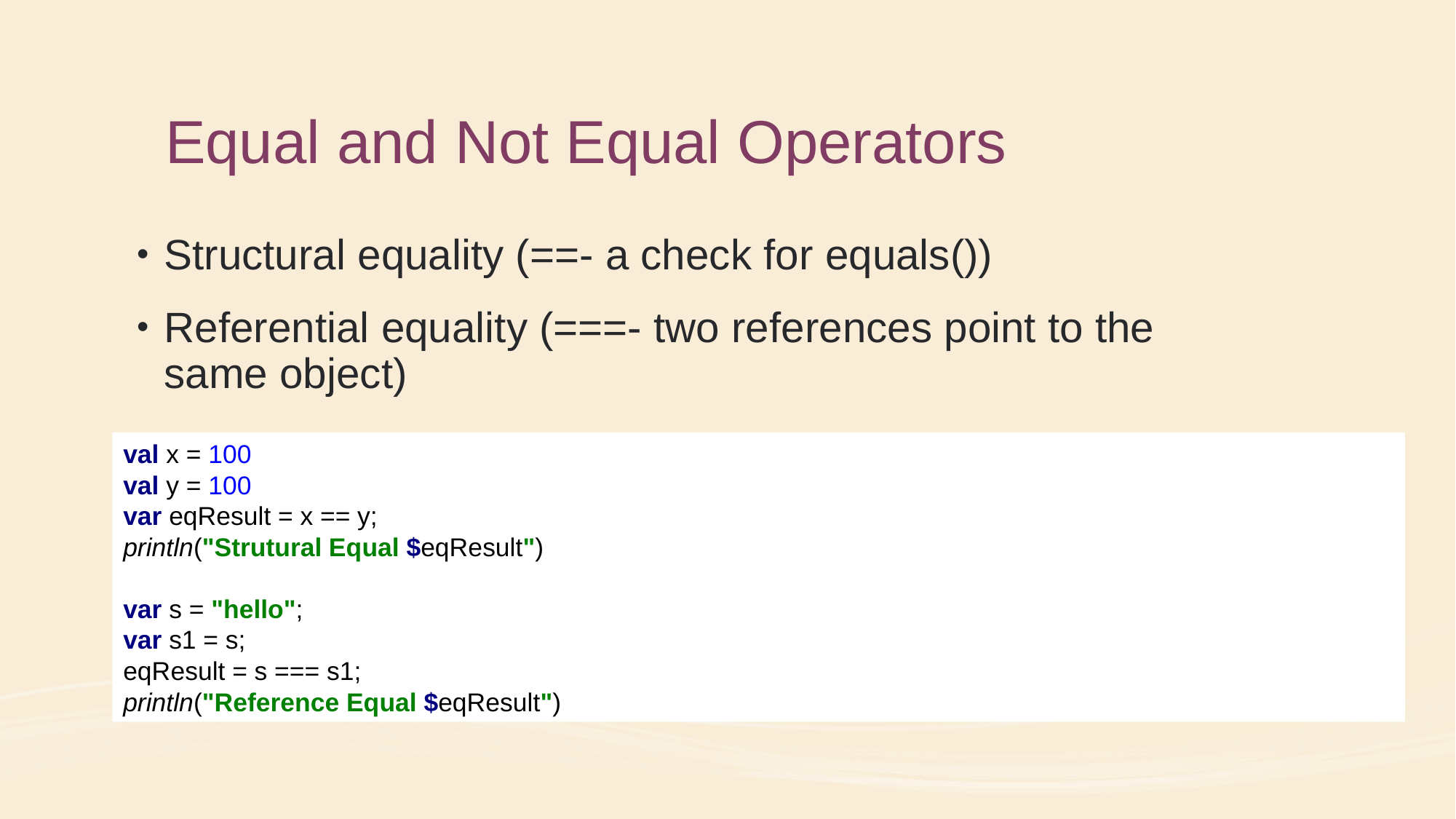

# Equal and Not Equal Operators
Structural equality (==- a check for equals())
Referential equality (===- two references point to the same object)
val x = 100
val y = 100
var eqResult = x == y;
println("Strutural Equal $eqResult")
var s = "hello";
var s1 = s;
eqResult = s === s1;
println("Reference Equal $eqResult")